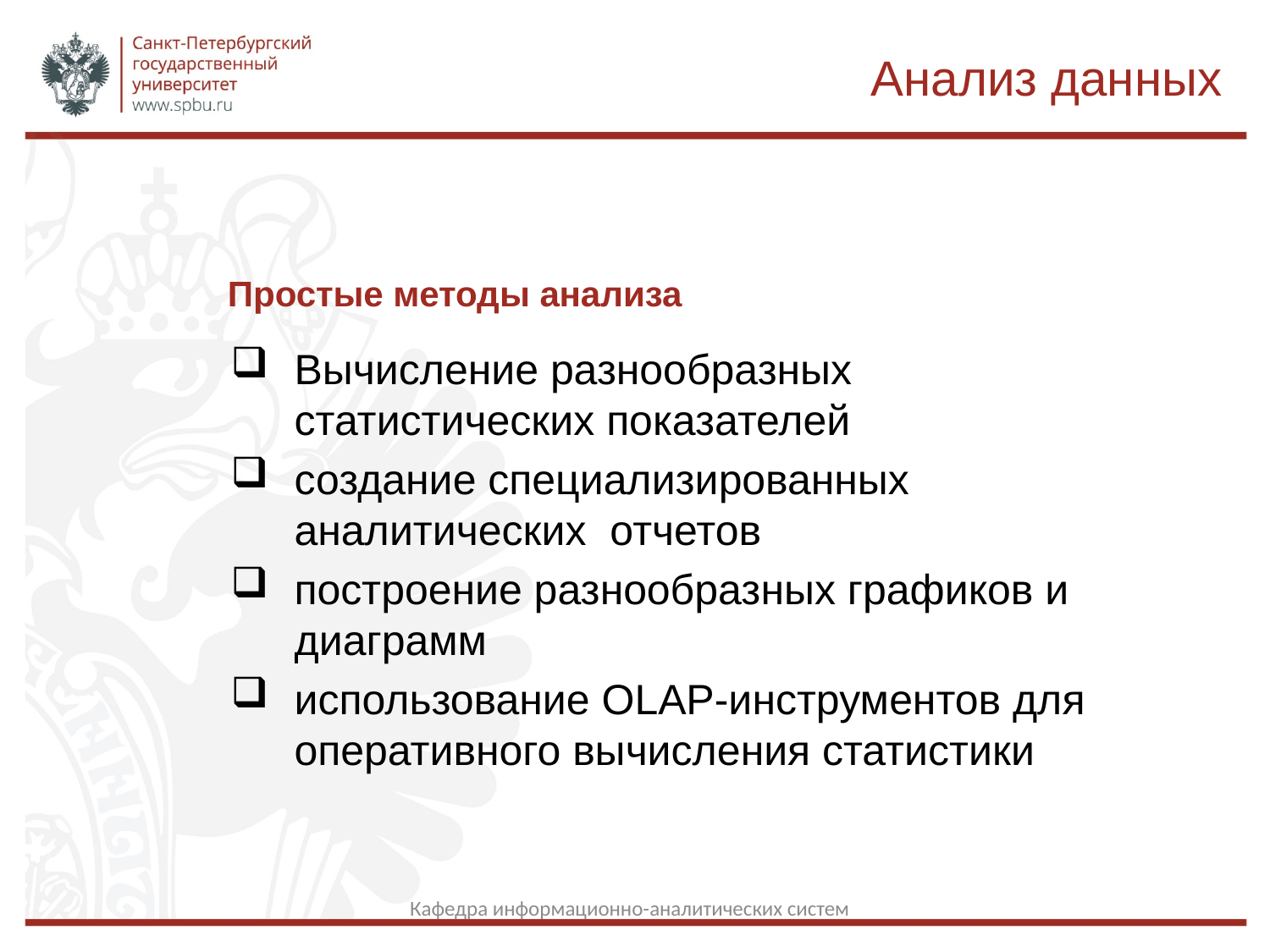

Анализ данных

Простые методы анализа

Вычисление разнообразных статистических показателей
создание специализированных  аналитических  отчетов
построение разнообразных графиков и диаграмм
использование OLAP-инструментов для оперативного вычисления статистики
Кафедра информационно-аналитических систем